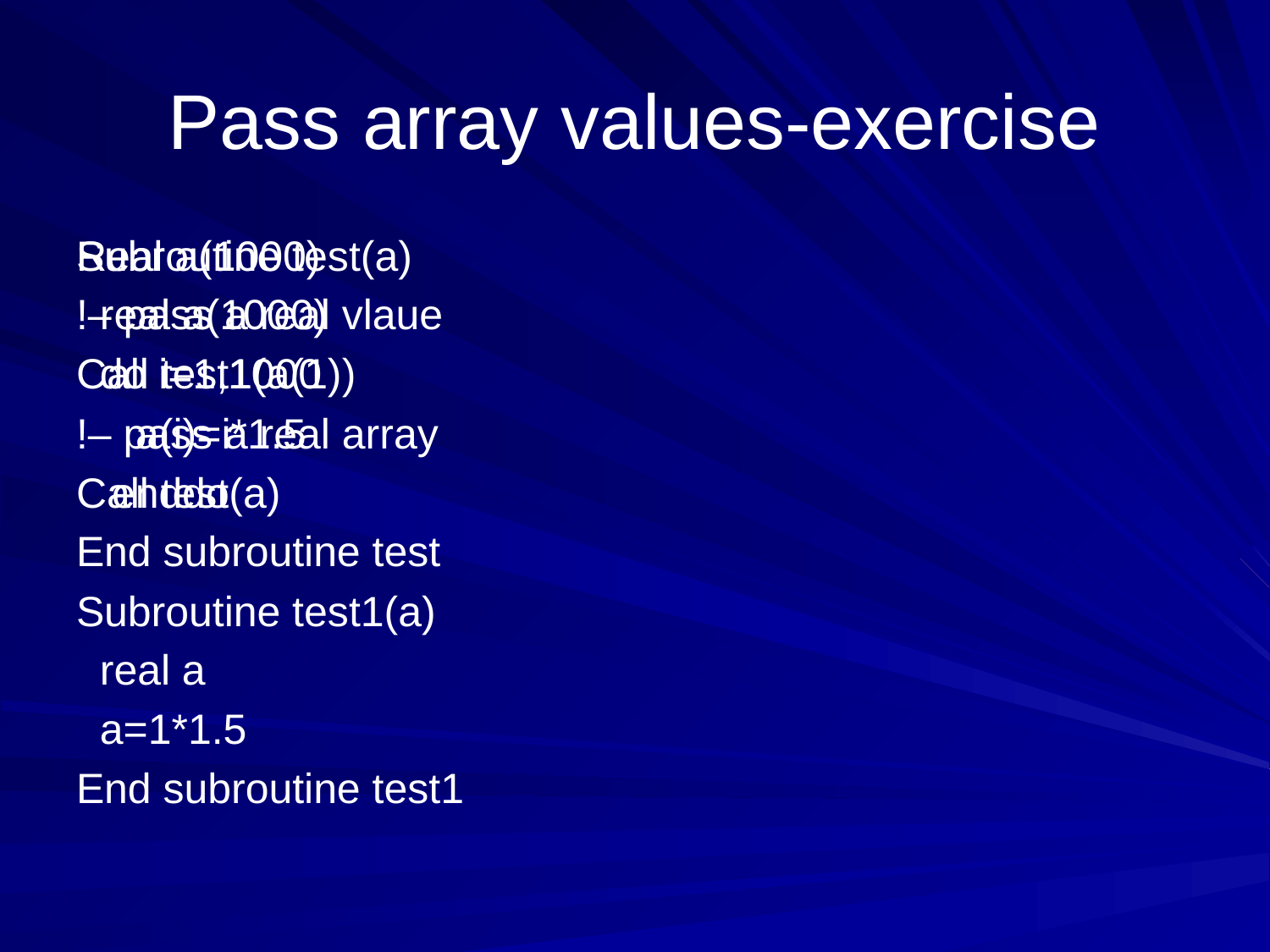

# Pass array values-exercise
Real a(1000)
!– pass a real vlaue
Call test1(a(1))
!– pass a real array
Call test(a)

Subroutine test1(a)
  real a
  a=1*1.5
End subroutine test1
Subroutine test(a)
  real a(1000)
  do i=1,1000
	 a(i)=i*1.5
   enddo
End subroutine test